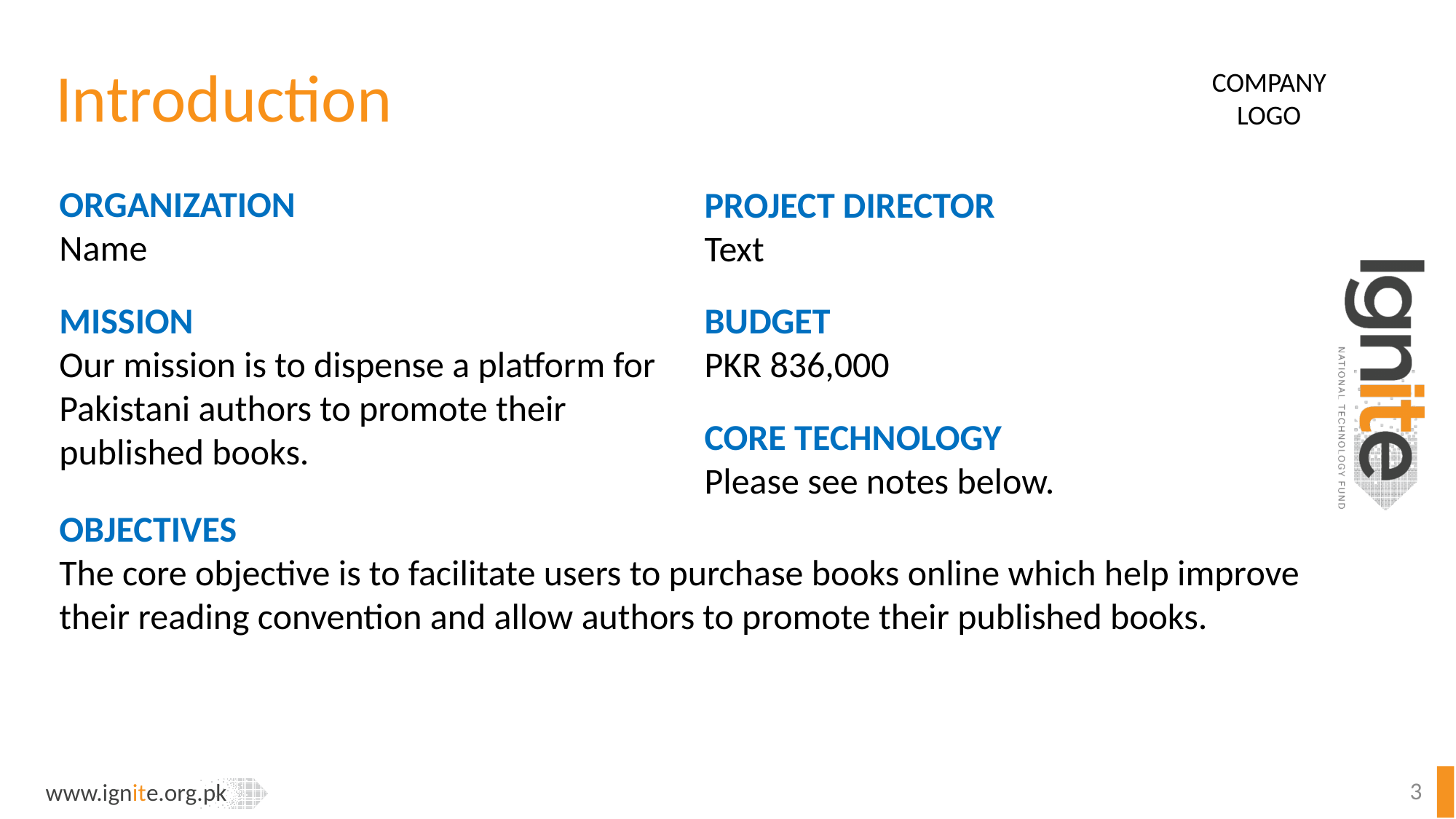

# Introduction
COMPANY LOGO
ORGANIZATION
Name

MISSION
Our mission is to dispense a platform for Pakistani authors to promote their published books.
PROJECT DIRECTOR
Text

BUDGET
PKR 836,000

CORE TECHNOLOGY
Please see notes below.

OBJECTIVES
The core objective is to facilitate users to purchase books online which help improve their reading convention and allow authors to promote their published books.
3